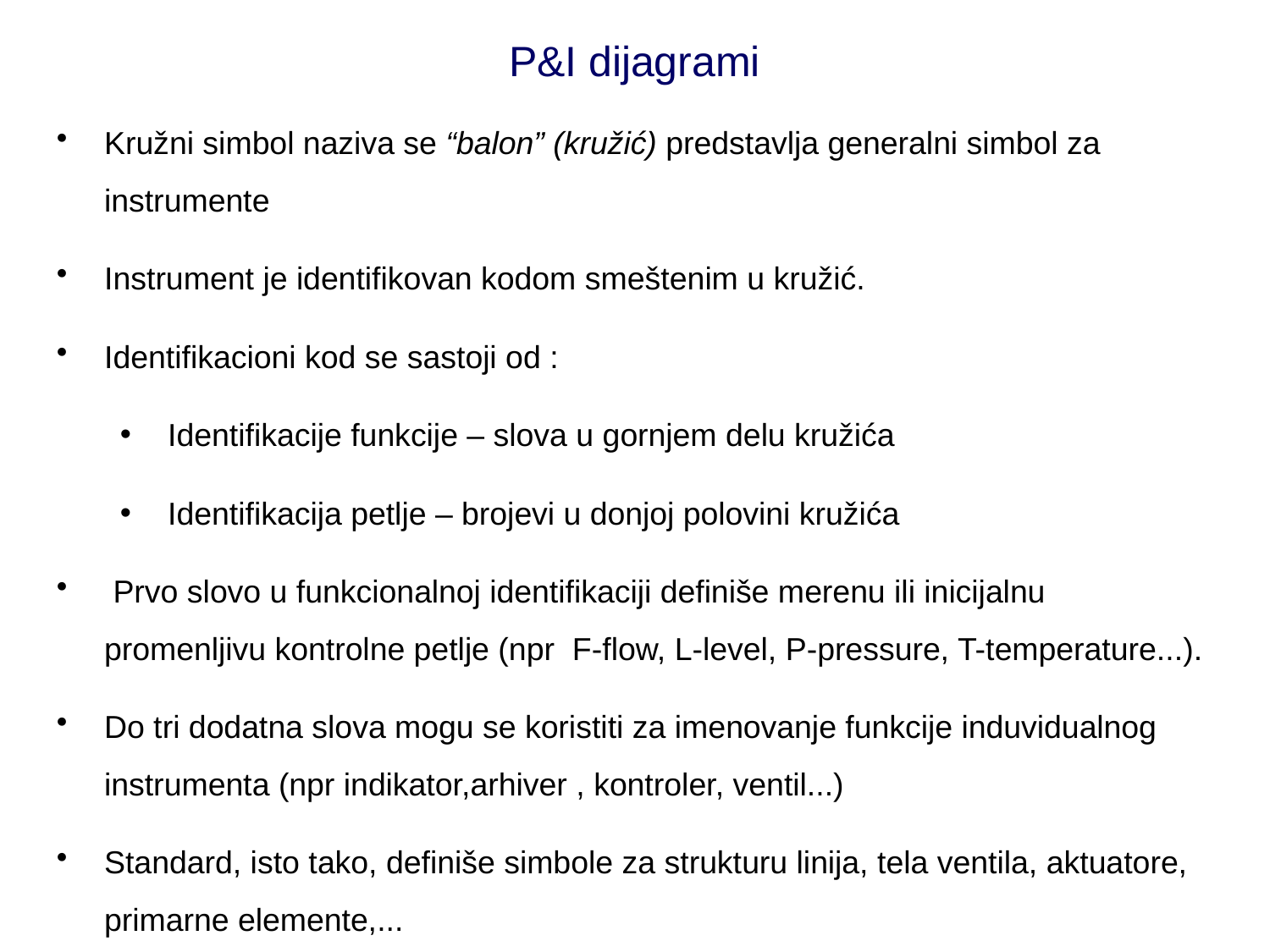

# P&I dijagrami
Kružni simbol naziva se “balon” (kružić) predstavlja generalni simbol za instrumente
Instrument je identifikovan kodom smeštenim u kružić.
Identifikacioni kod se sastoji od :
Identifikacije funkcije – slova u gornjem delu kružića
Identifikacija petlje – brojevi u donjoj polovini kružića
 Prvo slovo u funkcionalnoj identifikaciji definiše merenu ili inicijalnu promenljivu kontrolne petlje (npr  F-flow, L-level, P-pressure, T-temperature...).
Do tri dodatna slova mogu se koristiti za imenovanje funkcije induvidualnog instrumenta (npr indikator,arhiver , kontroler, ventil...)
Standard, isto tako, definiše simbole za strukturu linija, tela ventila, aktuatore, primarne elemente,...